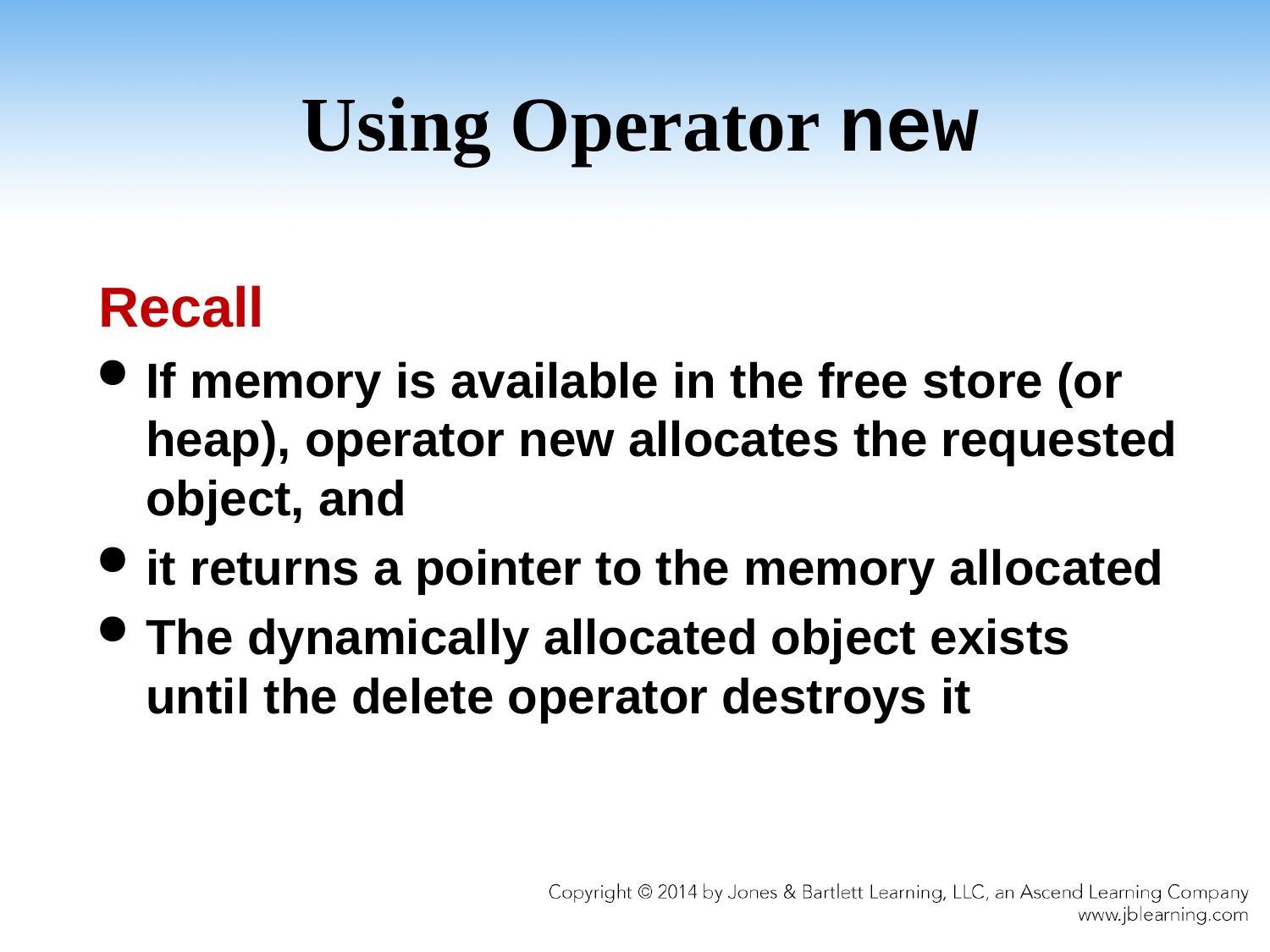

# Using Operator new
Recall
If memory is available in the free store (or heap), operator new allocates the requested object, and
it returns a pointer to the memory allocated
The dynamically allocated object exists until the delete operator destroys it